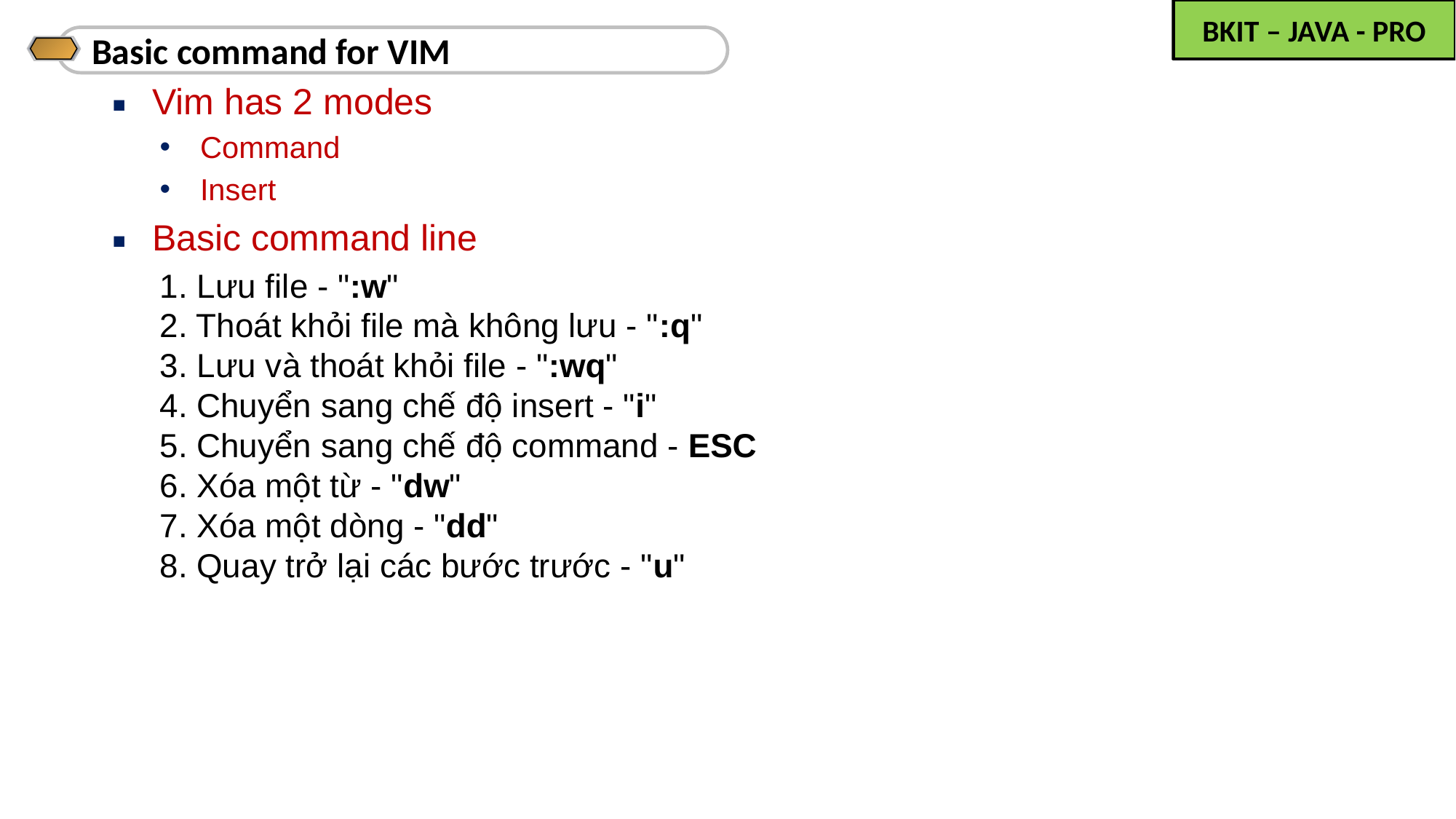

Basic command for VIM

Vim has 2 modes
Command
Insert
Basic command line
1. Lưu file - ":w"
2. Thoát khỏi file mà không lưu - ":q"
3. Lưu và thoát khỏi file - ":wq"
4. Chuyển sang chế độ insert - "i"
5. Chuyển sang chế độ command - ESC
6. Xóa một từ - "dw"
7. Xóa một dòng - "dd"
8. Quay trở lại các bước trước - "u"